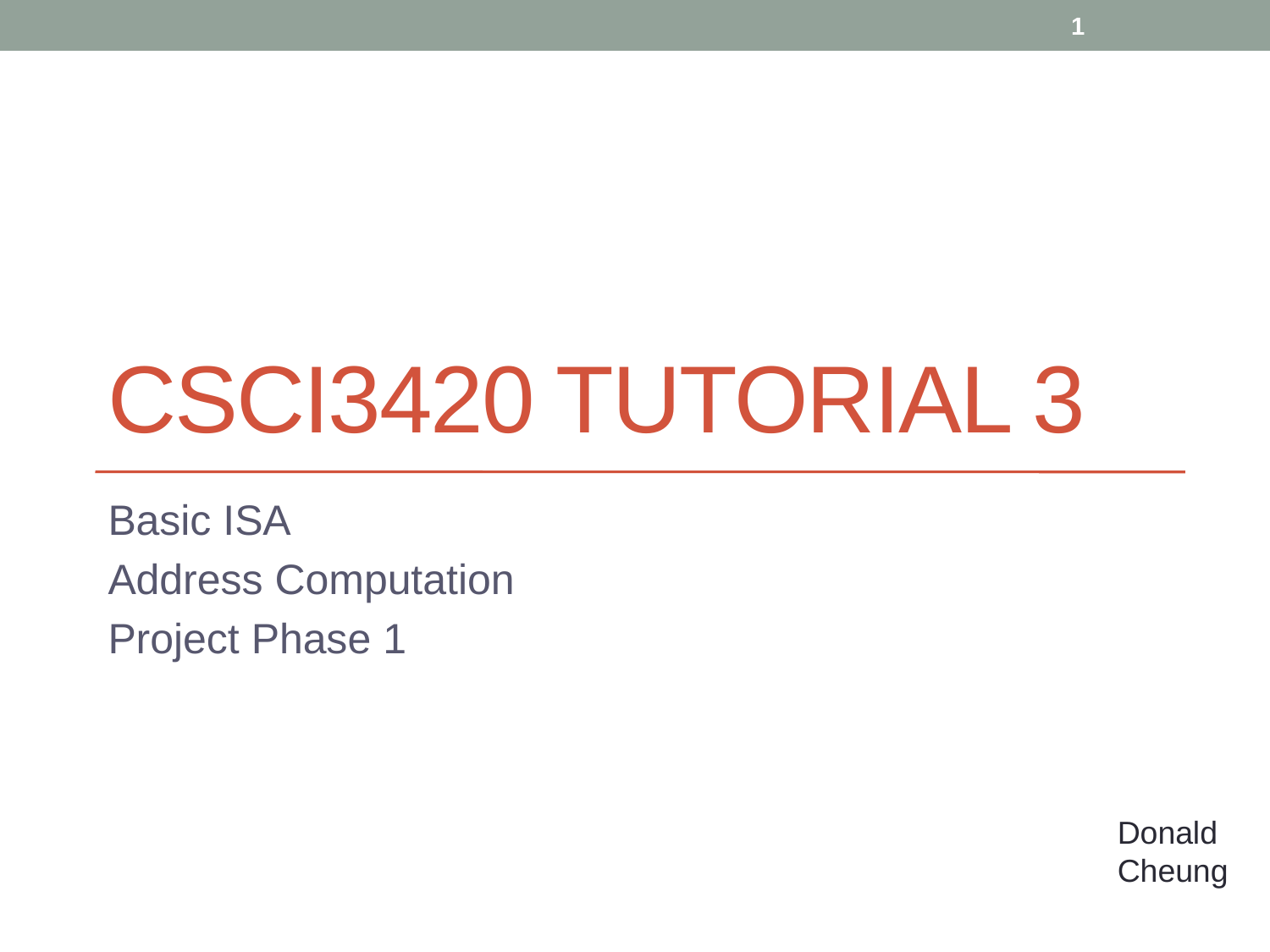

1
# CSCI3420 Tutorial 3
Basic ISA
Address Computation
Project Phase 1
Donald Cheung